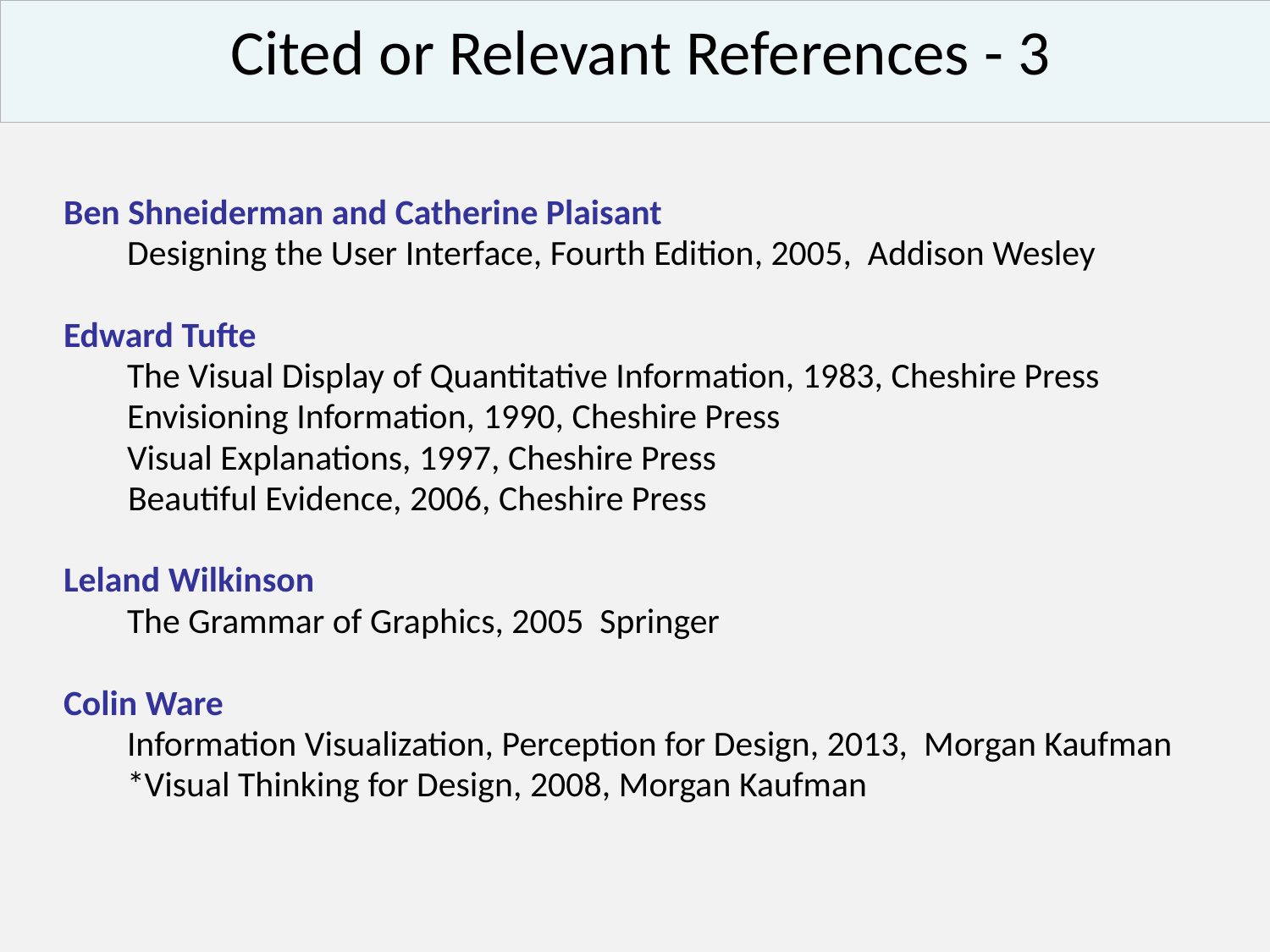

Cited or Relevant References - 3

Ben Shneiderman and Catherine Plaisant
	  Designing the User Interface, Fourth Edition, 2005,  Addison Wesley

Edward Tufte
The Visual Display of Quantitative Information, 1983, Cheshire Press
Envisioning Information, 1990, Cheshire Press
Visual Explanations, 1997, Cheshire Press
        Beautiful Evidence, 2006, Cheshire Press

Leland Wilkinson
The Grammar of Graphics, 2005  Springer

Colin Ware
Information Visualization, Perception for Design, 2013,  Morgan Kaufman
*Visual Thinking for Design, 2008, Morgan Kaufman